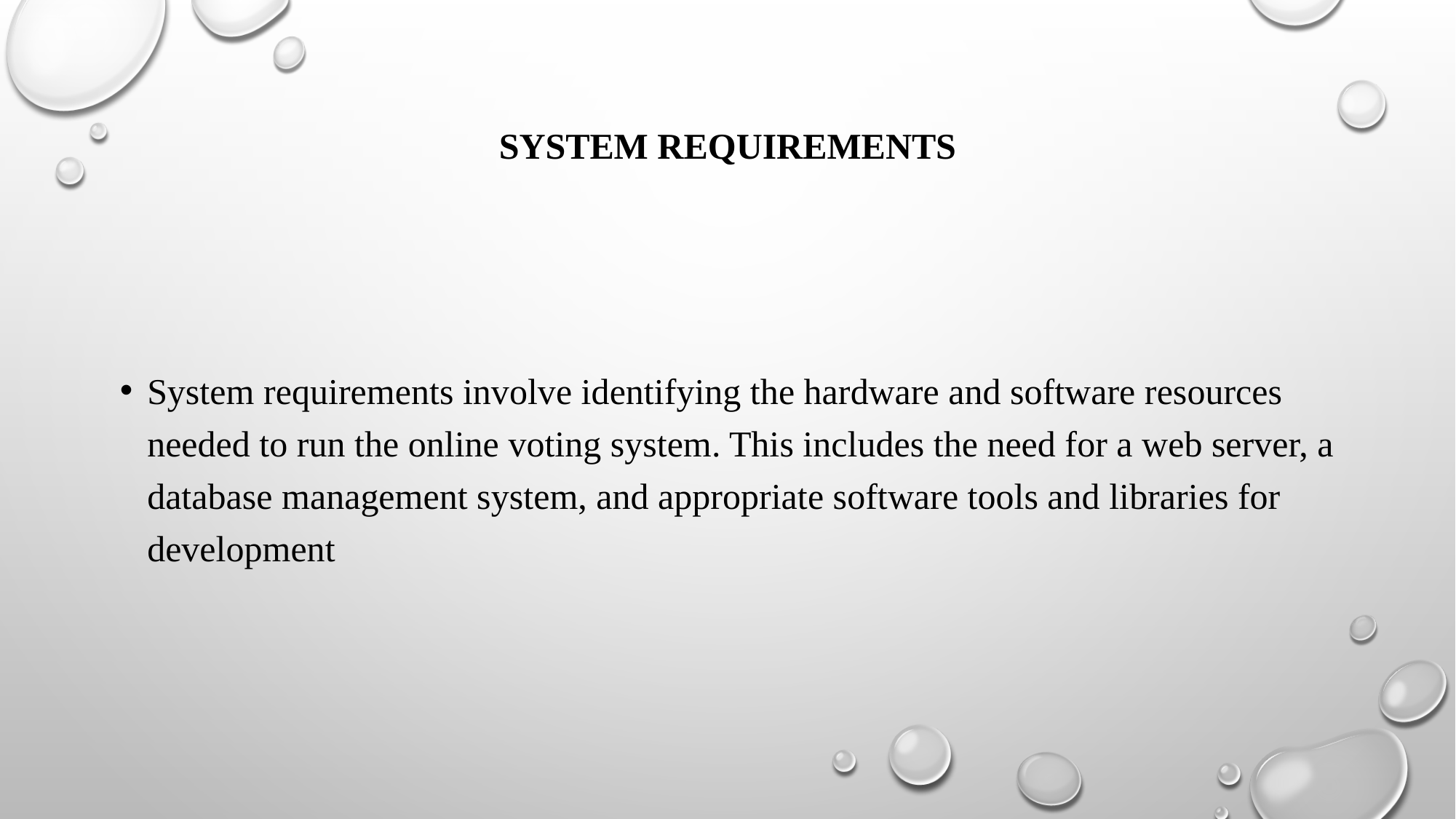

# System Requirements

System requirements involve identifying the hardware and software resources needed to run the online voting system. This includes the need for a web server, a database management system, and appropriate software tools and libraries for development